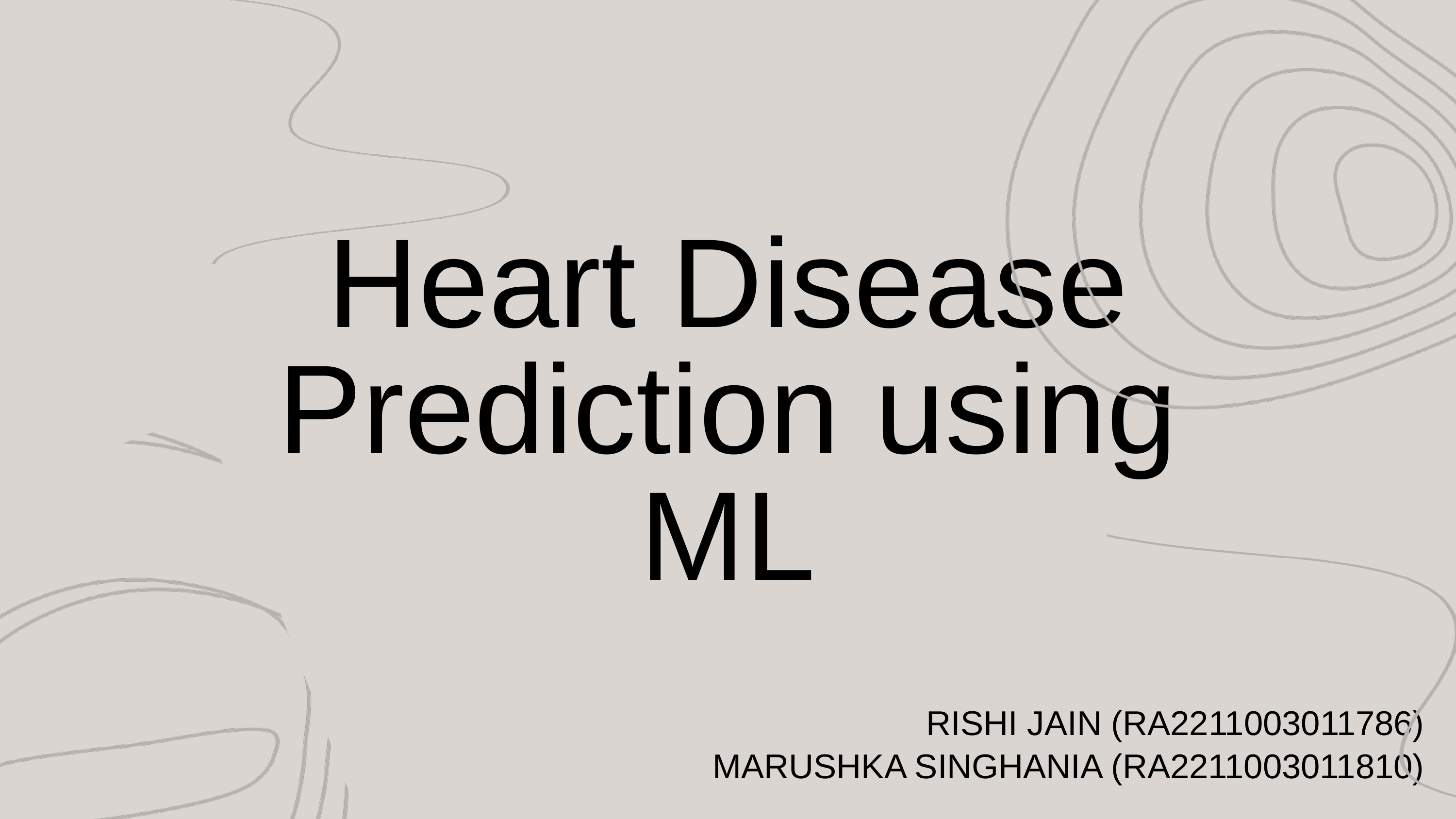

Heart Disease Prediction using ML

RISHI JAIN (RA2211003011786)
MARUSHKA SINGHANIA (RA2211003011810)